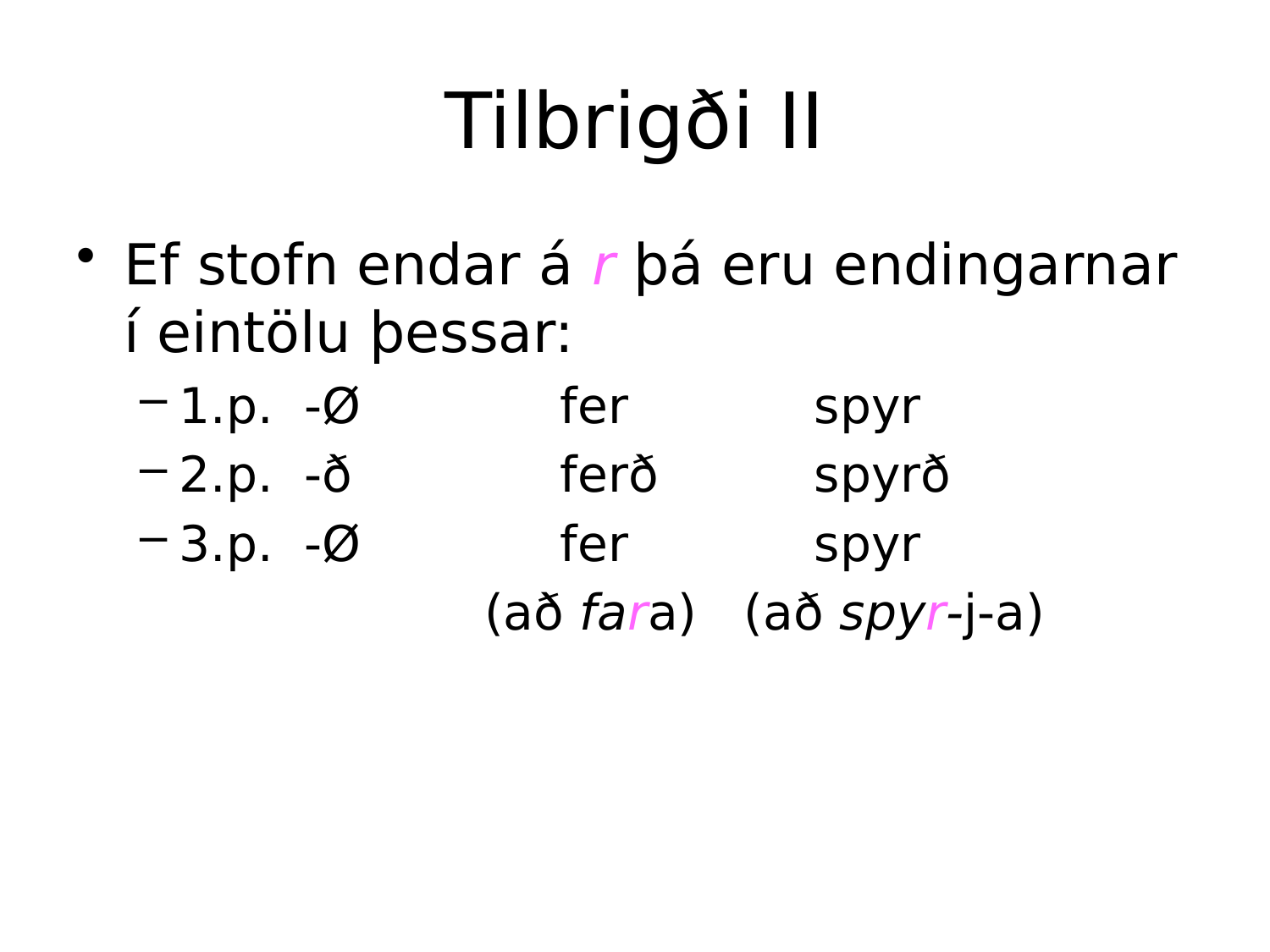

# Tilbrigði II
Ef stofn endar á r þá eru endingarnar í eintölu þessar:
1.p.  -Ø		fer		spyr
2.p.  -ð		ferð		spyrð
3.p.  -Ø		fer		spyr
                      (að fara)   (að spyr-j-a)